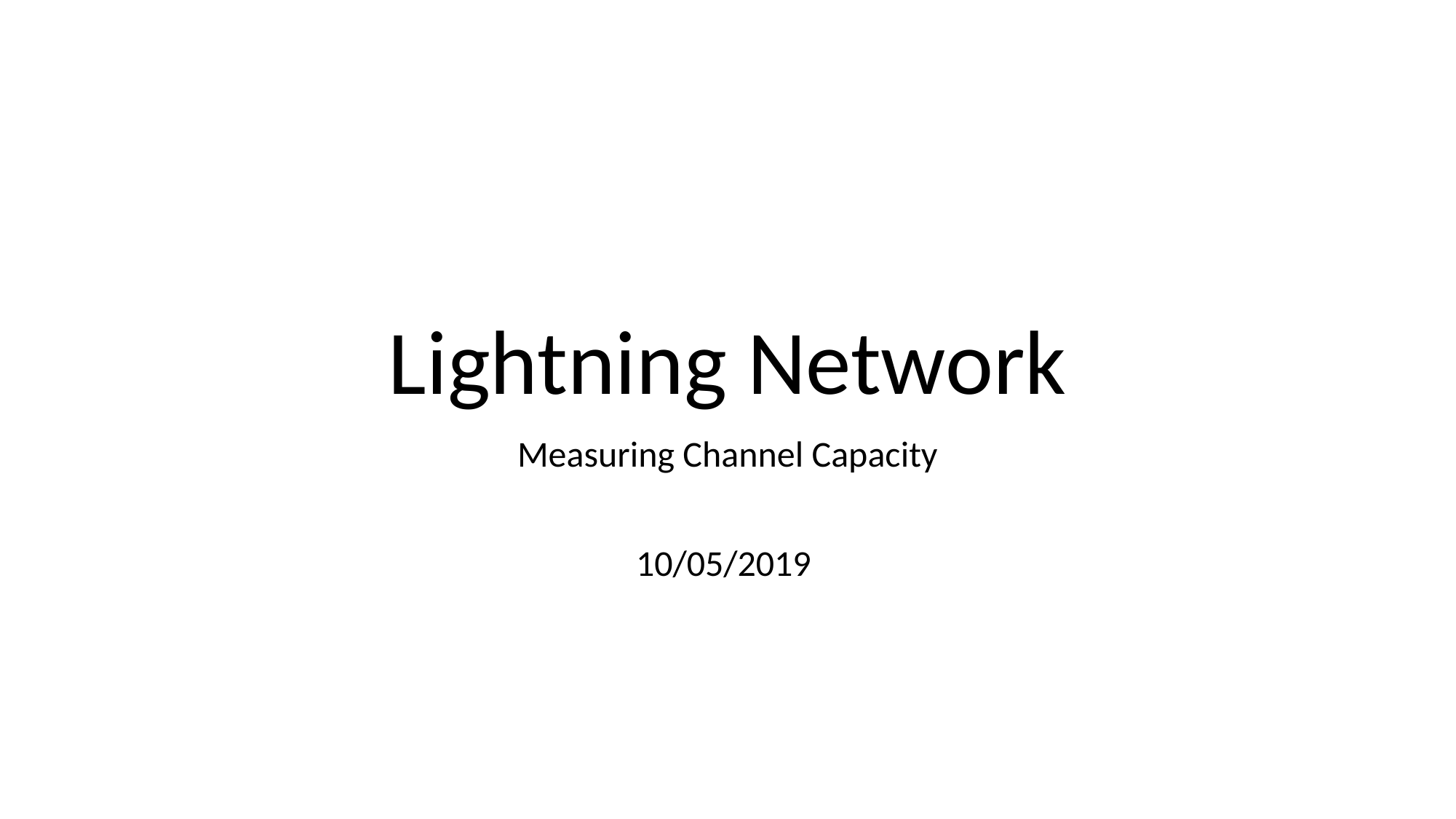

# Lightning Network
Measuring Channel Capacity

10/05/2019